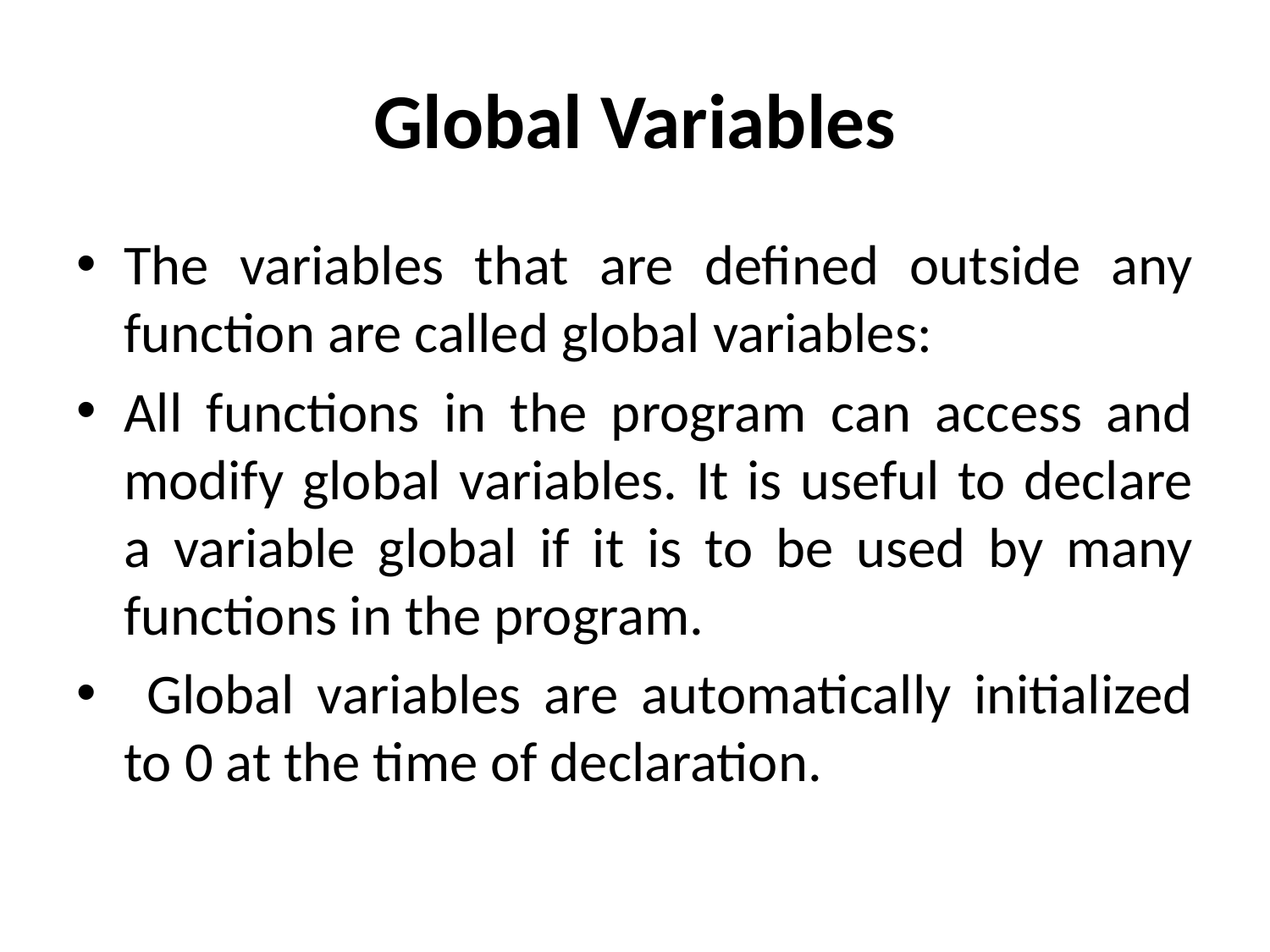

# Global Variables
The variables that are defined outside any function are called global variables:
All functions in the program can access and modify global variables. It is useful to declare a variable global if it is to be used by many functions in the program.
 Global variables are automatically initialized to 0 at the time of declaration.